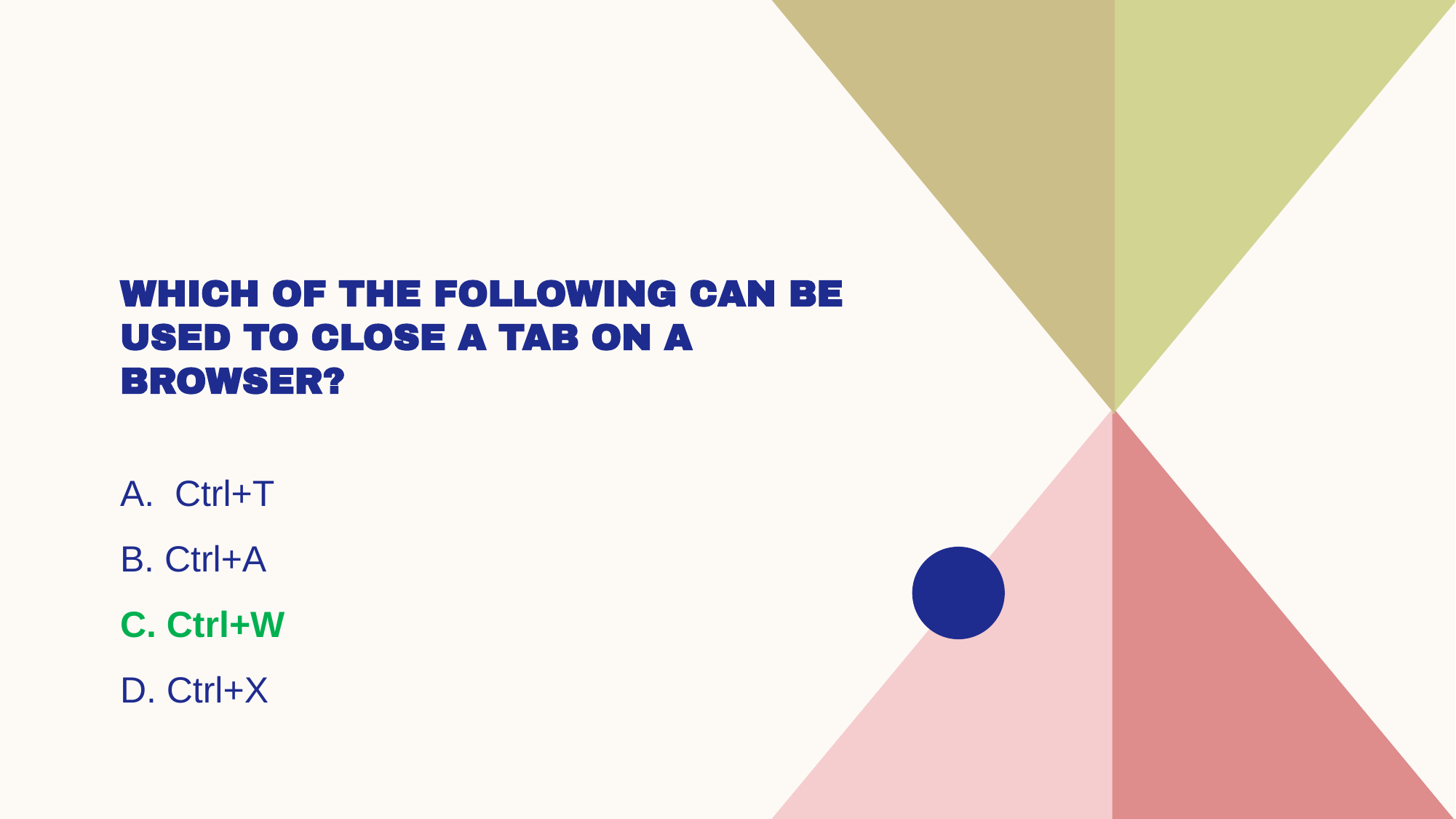

# Which of the following can be used to close a tab on a browser?
Ctrl+T
B. Ctrl+A
C. Ctrl+W
D. Ctrl+X